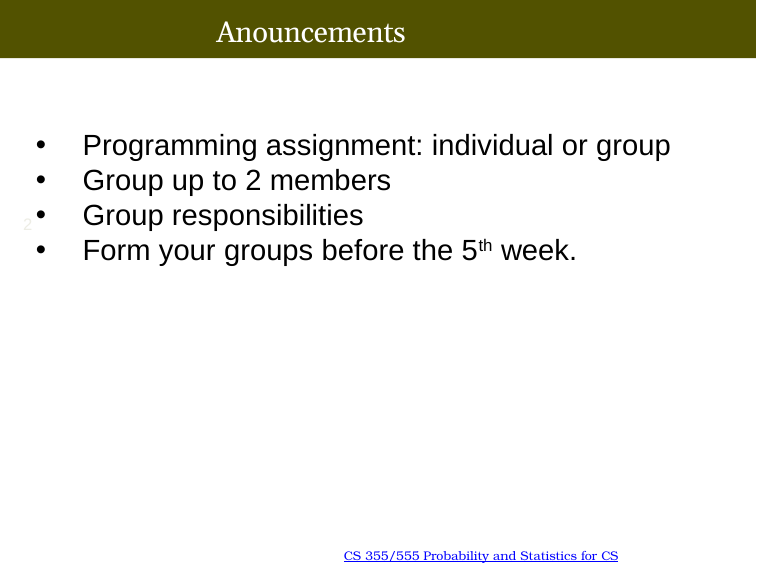

# Anouncements
Programming assignment: individual or group
Group up to 2 members
Group responsibilities
Form your groups before the 5th week.

2
CS 355/555 Probability and Statistics for CS